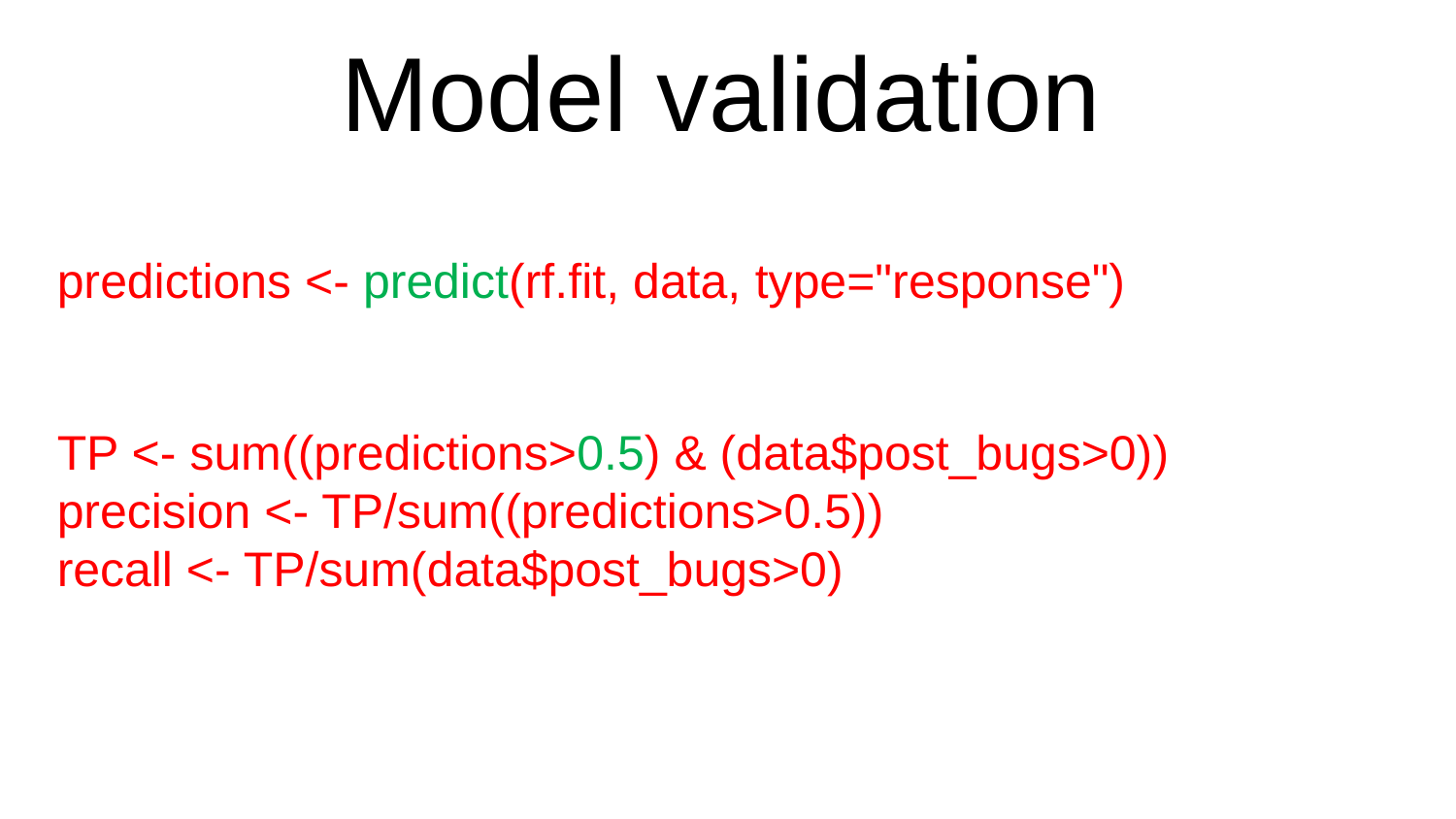

# Model validation
predictions <- predict(rf.fit, data, type="response")

TP <- sum((predictions>0.5) & (data$post_bugs>0))
precision <- TP/sum((predictions>0.5))
recall <- TP/sum(data$post_bugs>0)